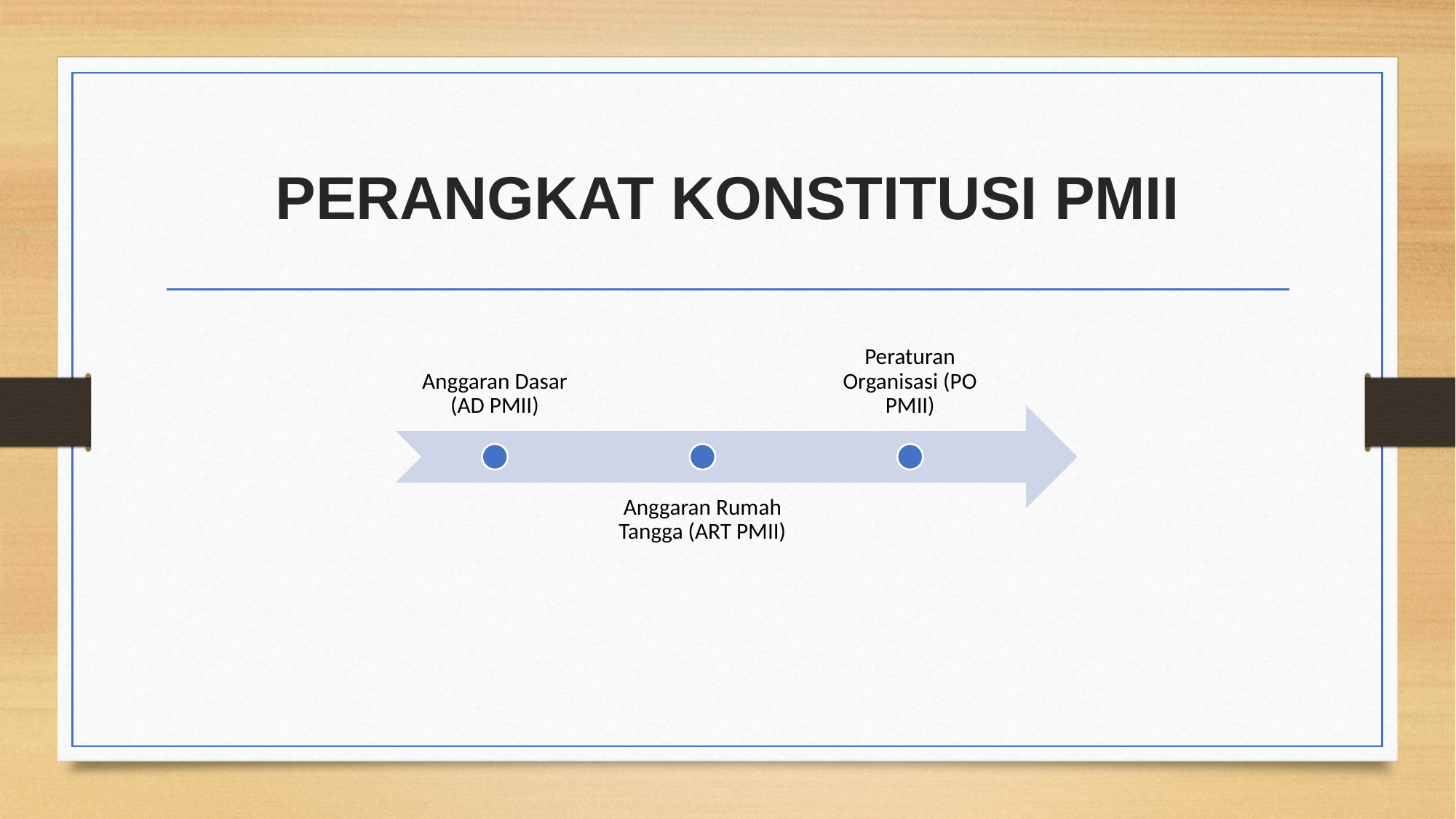

# PERANGKAT KONSTITUSI PMII
Anggaran Dasar (AD PMII)
Anggaran Rumah Tangga (ART PMII)
Peraturan Organisasi (PO PMII)